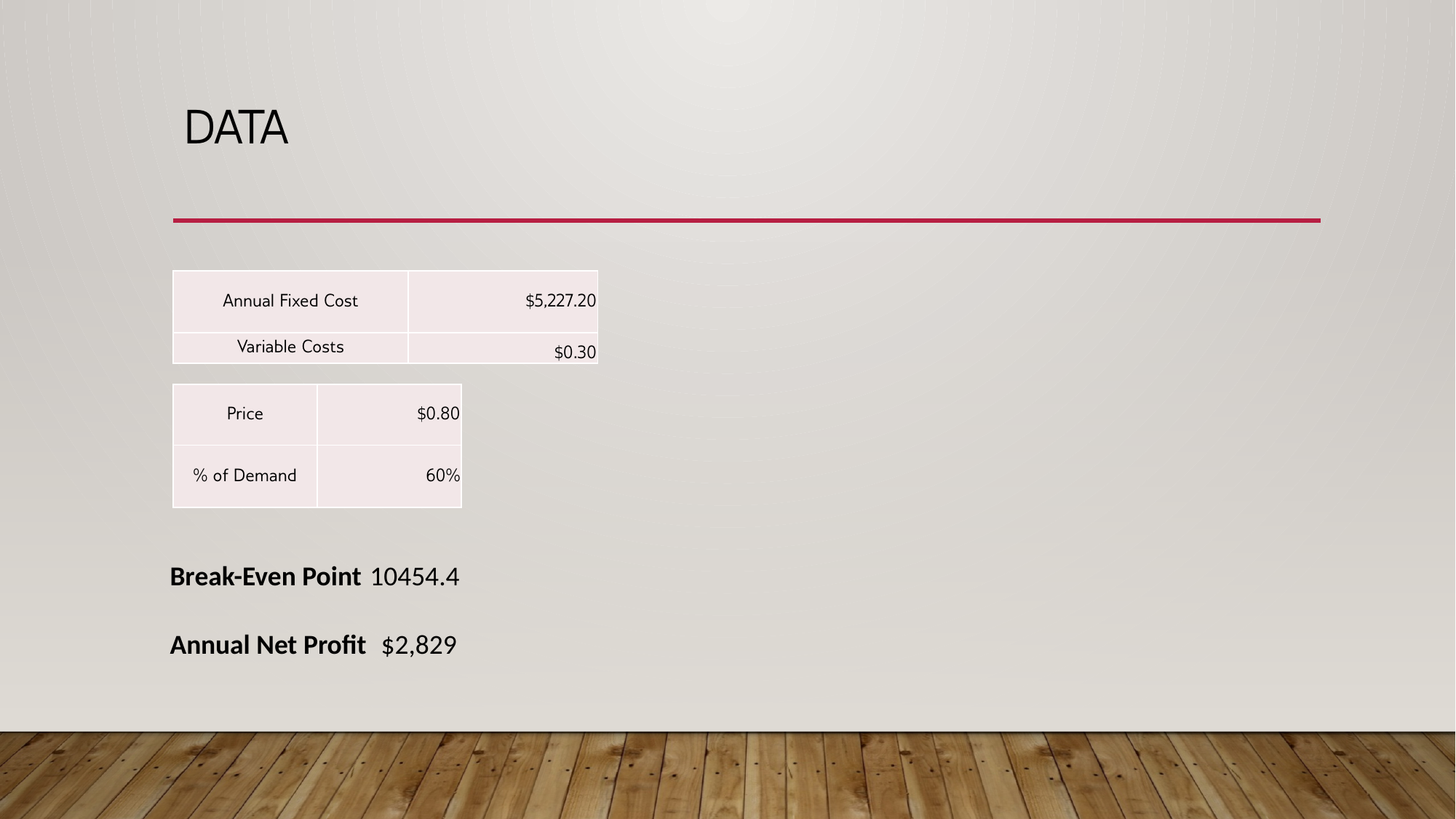

# data
| Annual Fixed Cost | $5,227.20 |
| --- | --- |
| Variable Costs | $0.30 |
| Price | $0.80 |
| --- | --- |
| % of Demand | 60% |
Break-Even Point 10454.4
Annual Net Profit  $2,829